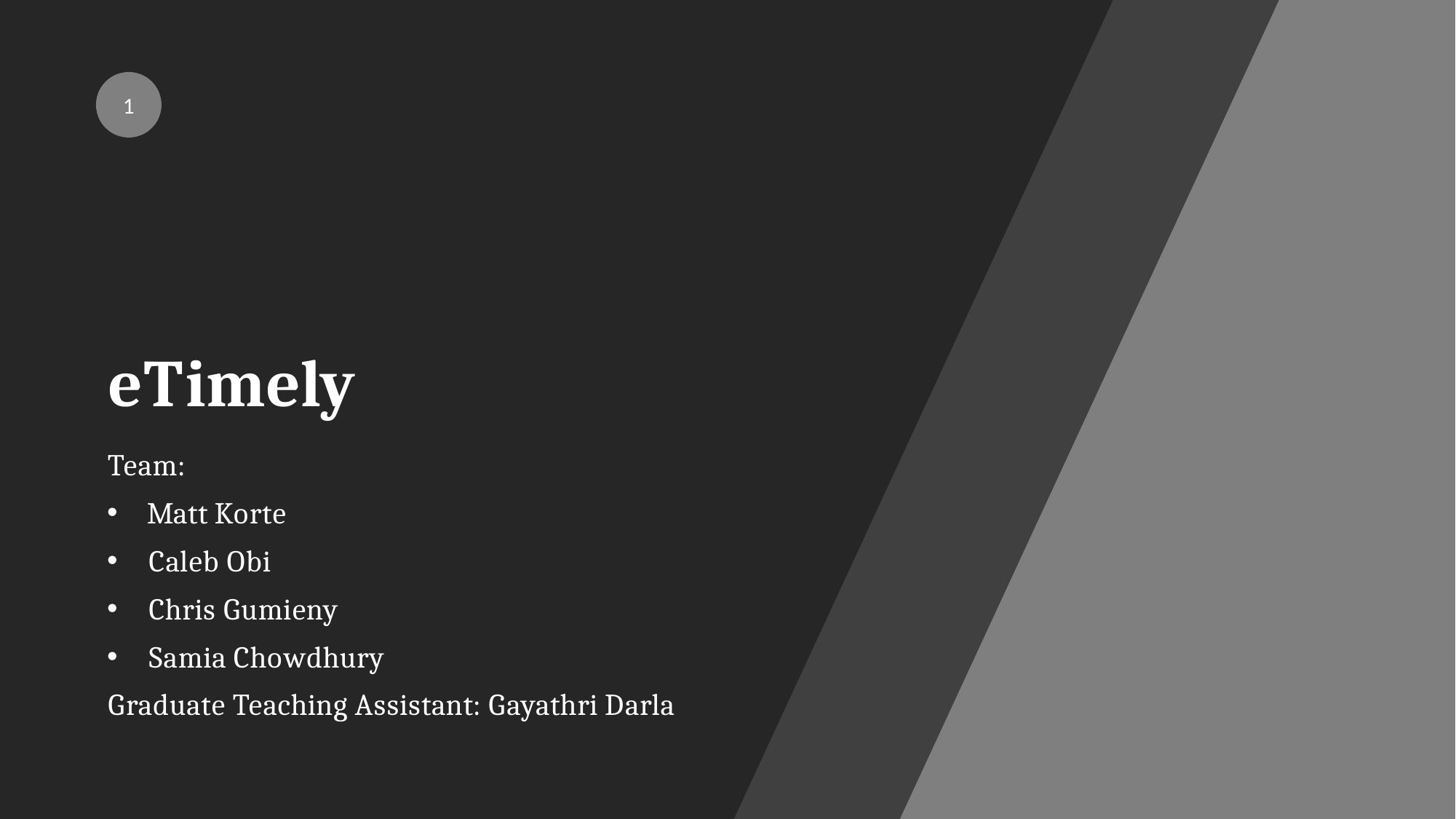

1
# eTimely
Team:
Matt Korte
Caleb Obi
Chris Gumieny
Samia Chowdhury
Graduate Teaching Assistant: Gayathri Darla